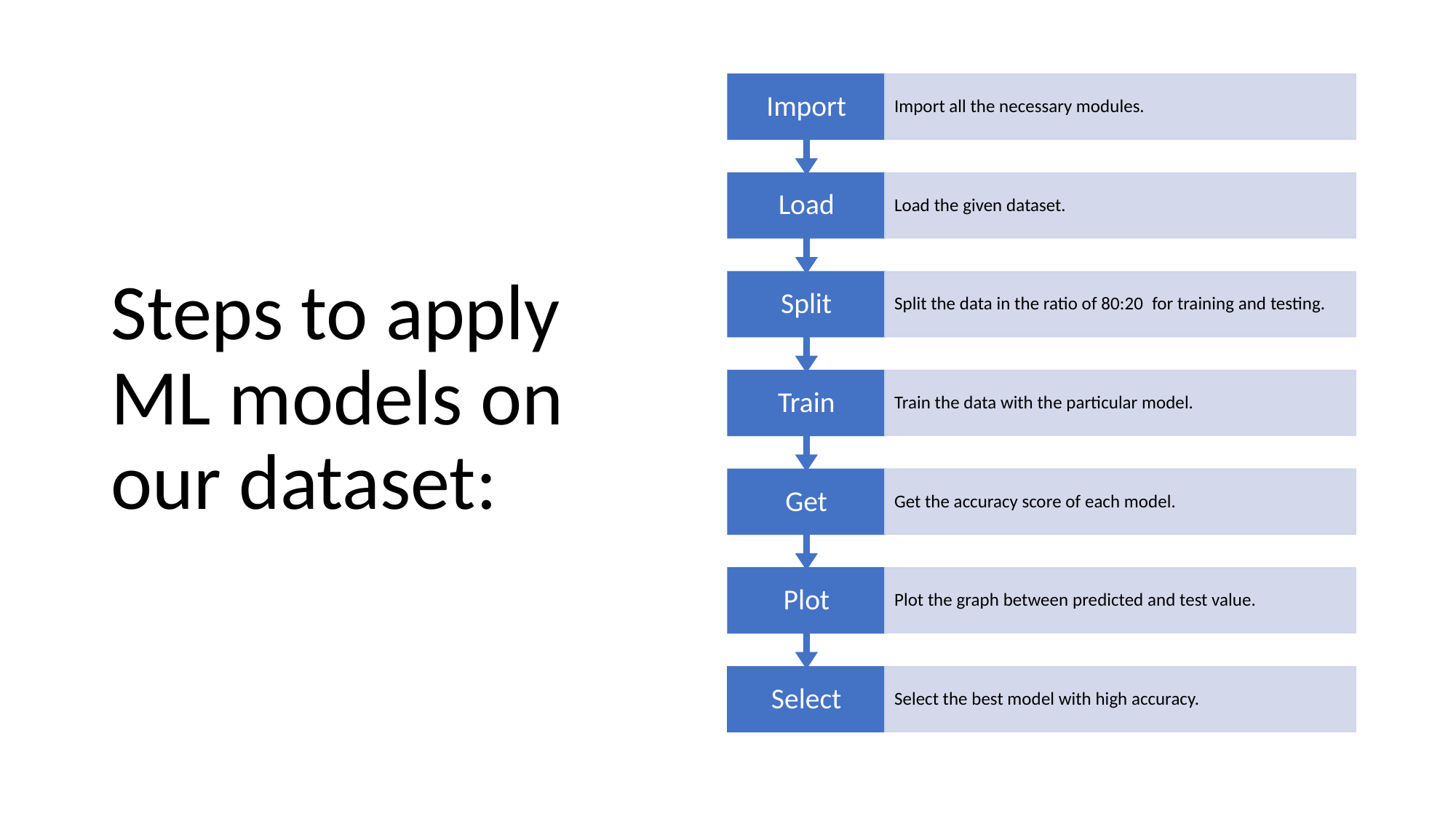

# Steps to apply ML models on our dataset:
Select
Select the best model with high accuracy.
Plot
Plot the graph between predicted and test value.
Get
Get the accuracy score of each model.
Train
Train the data with the particular model.
Split
Split the data in the ratio of 80:20  for training and testing.
Load
Load the given dataset.
Import
Import all the necessary modules.